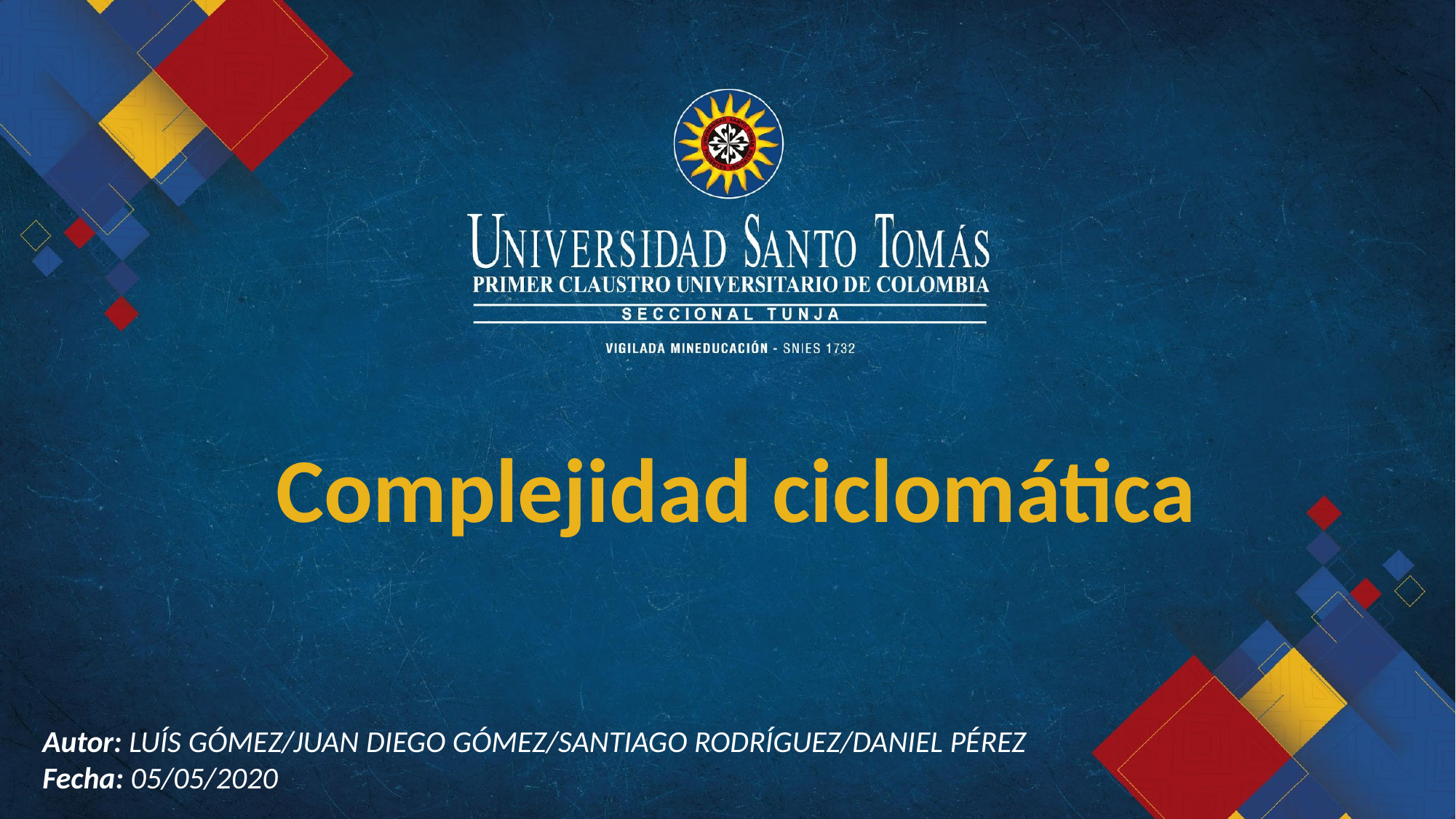

Complejidad ciclomática
Autor: LUÍS GÓMEZ/JUAN DIEGO GÓMEZ/SANTIAGO RODRÍGUEZ/DANIEL PÉREZ Fecha: 05/05/2020